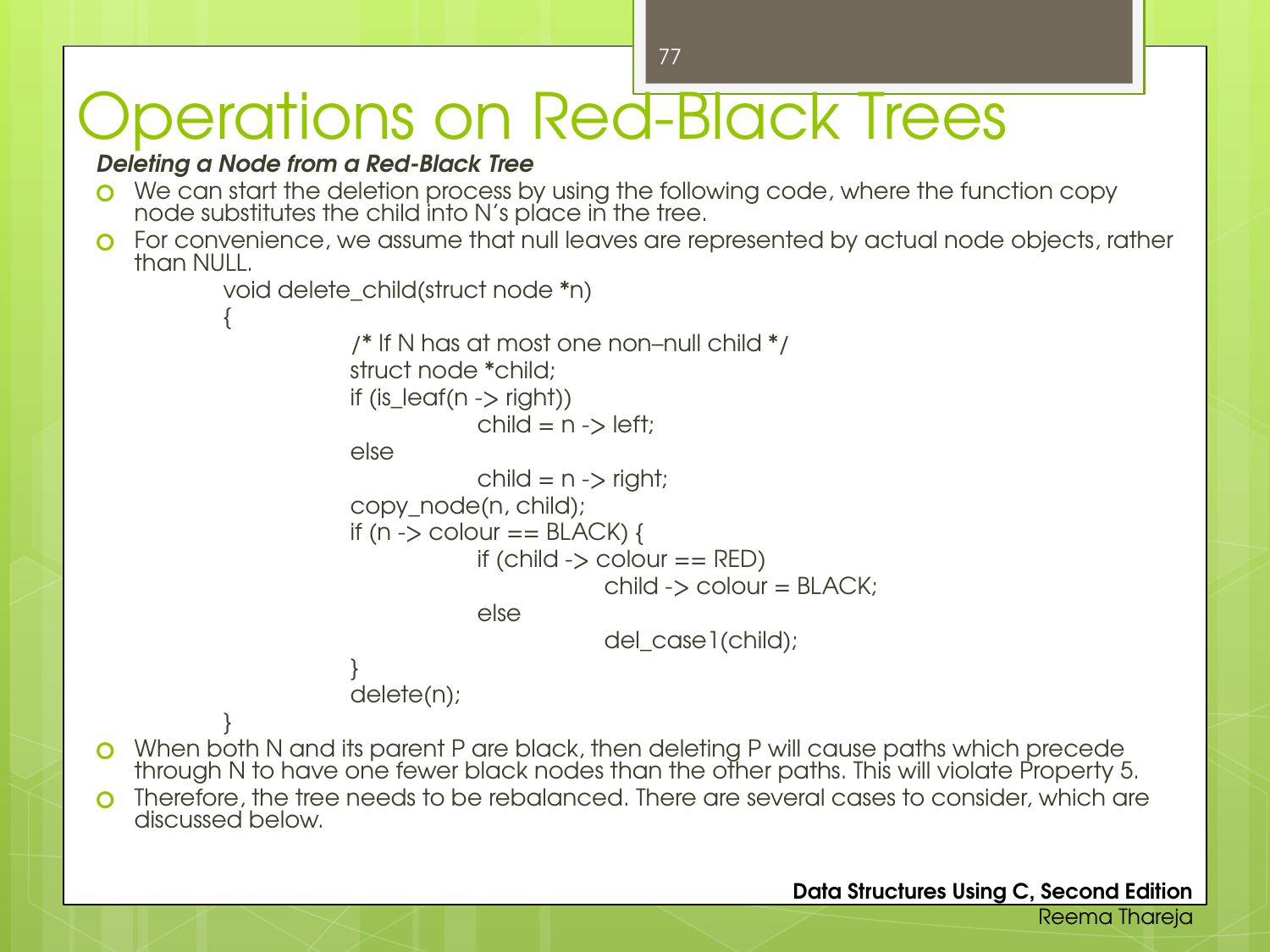

77
# Operations on Red-Black Trees
Deleting a Node from a Red-Black Tree
We can start the deletion process by using the following code, where the function copy node substitutes the child into N’s place in the tree.
For convenience, we assume that null leaves are represented by actual node objects, rather than NULL.
	void delete_child(struct node *n)
	{
		/* If N has at most one non–null child */
		struct node *child;
		if (is_leaf(n -> right))
			child = n -> left;
		else
			child = n -> right;
		copy_node(n, child);
		if (n -> colour == BLACK) {
			if (child -> colour == RED)
				child -> colour = BLACK;
			else
				del_case1(child);
		}
		delete(n);
	}
When both N and its parent P are black, then deleting P will cause paths which precede through N to have one fewer black nodes than the other paths. This will violate Property 5.
Therefore, the tree needs to be rebalanced. There are several cases to consider, which are discussed below.
Data Structures Using C, Second Edition
Reema Thareja